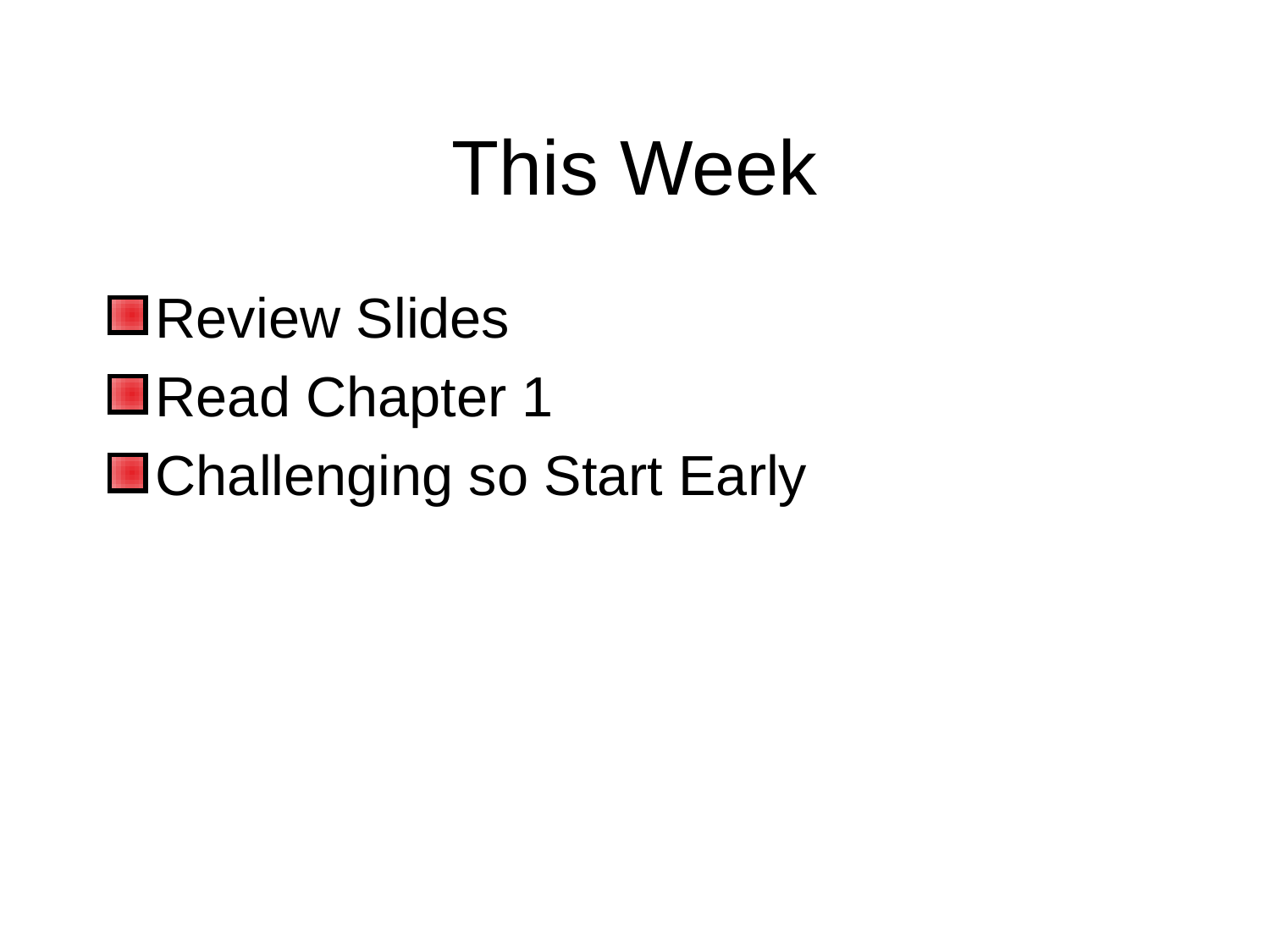

# This Week
Review Slides
Read Chapter 1
Challenging so Start Early